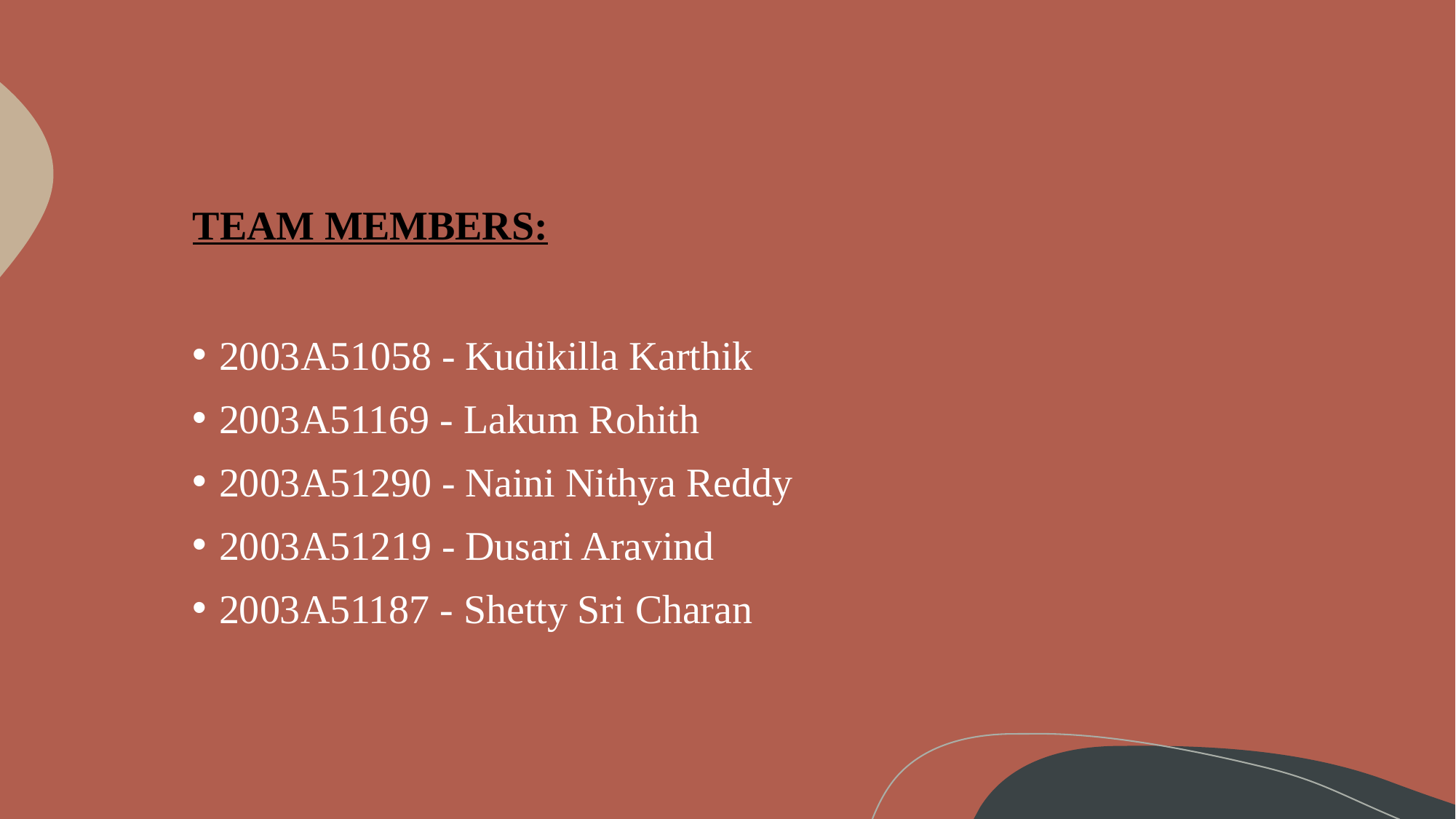

TEAM MEMBERS:

2003A51058 - Kudikilla Karthik
2003A51169 - Lakum Rohith
2003A51290 - Naini Nithya Reddy
2003A51219 - Dusari Aravind
2003A51187 - Shetty Sri Charan